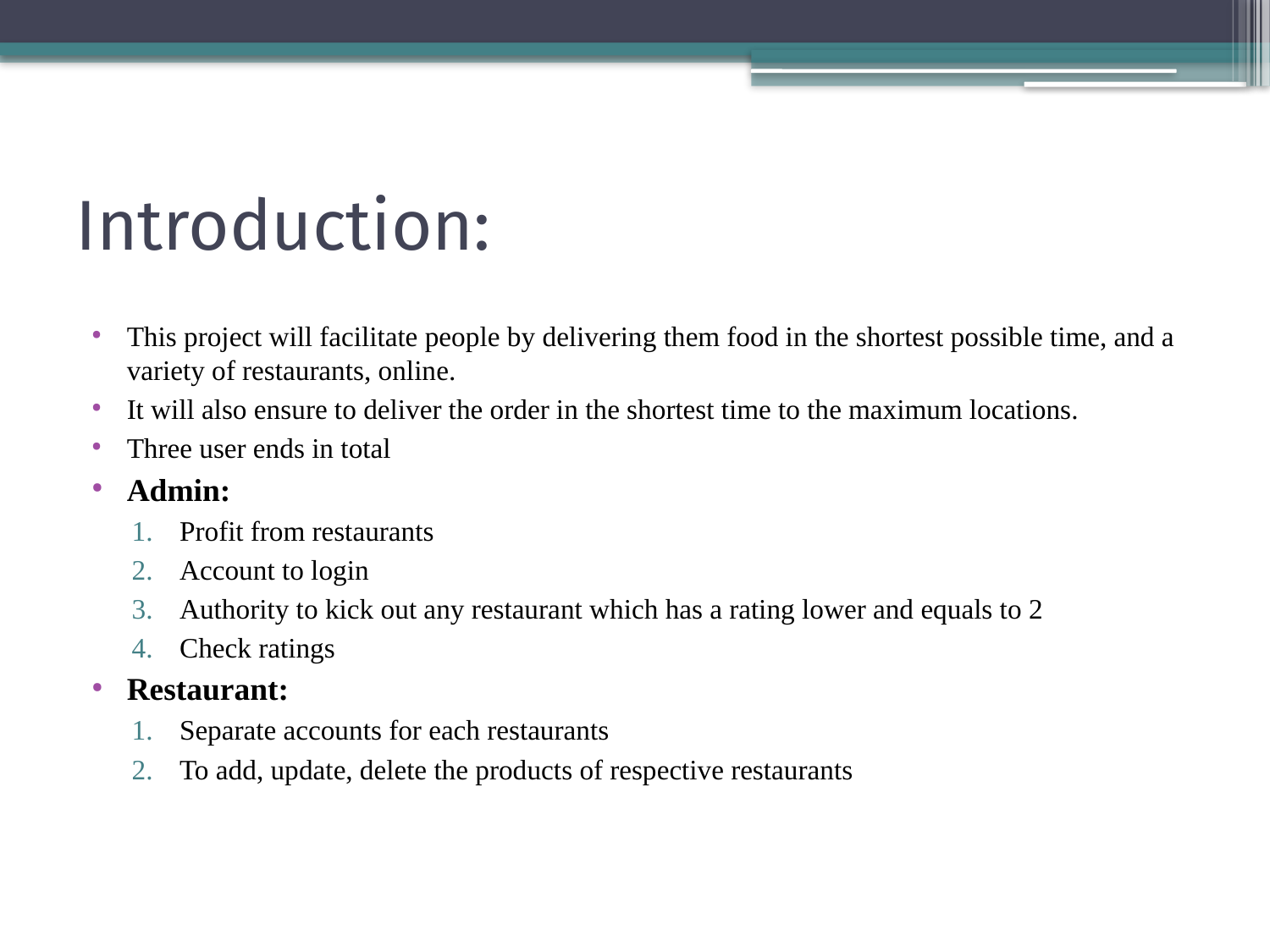

# Introduction:
This project will facilitate people by delivering them food in the shortest possible time, and a variety of restaurants, online.
It will also ensure to deliver the order in the shortest time to the maximum locations.
Three user ends in total
Admin:
Profit from restaurants
Account to login
Authority to kick out any restaurant which has a rating lower and equals to 2
Check ratings
Restaurant:
Separate accounts for each restaurants
To add, update, delete the products of respective restaurants